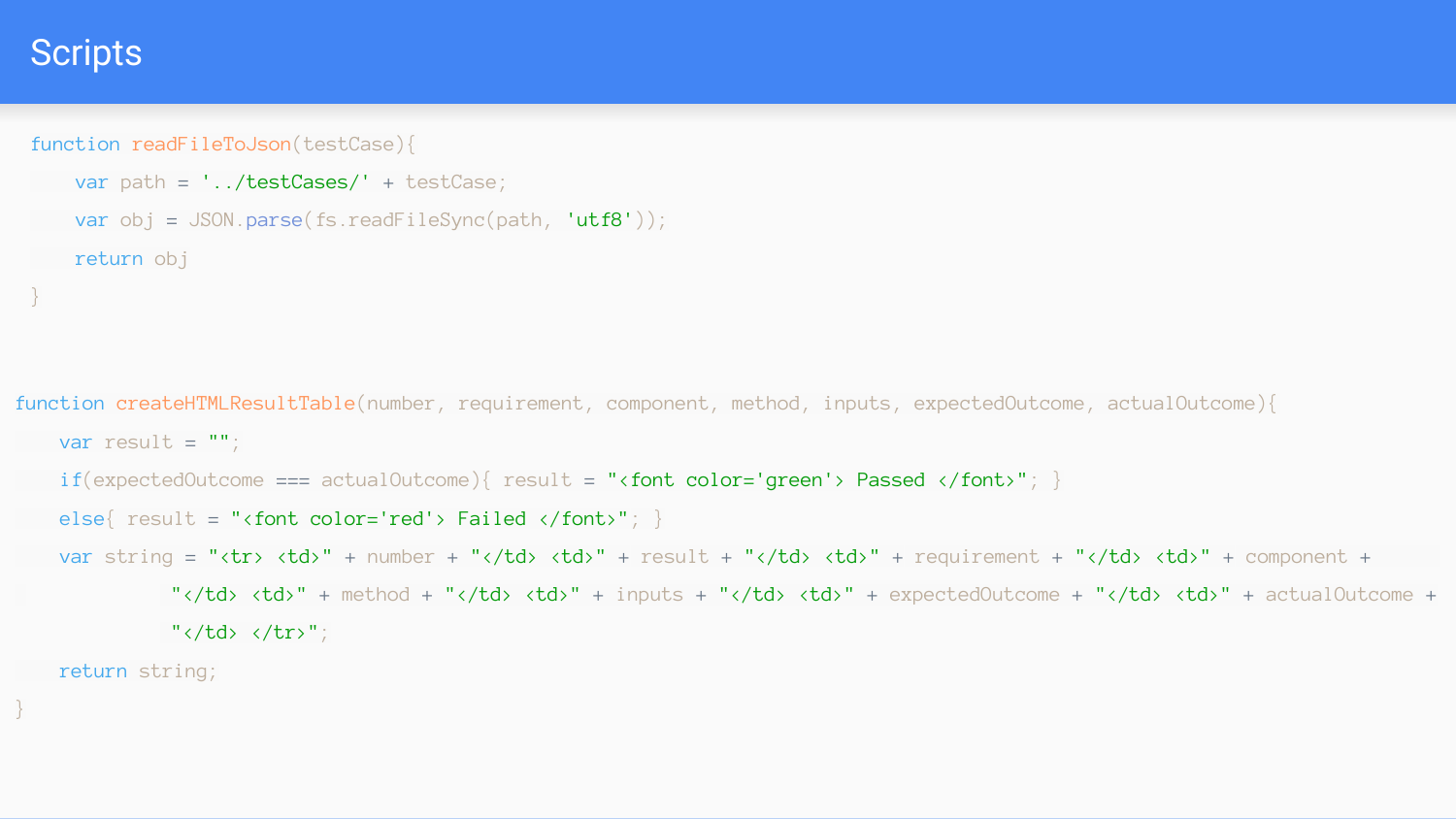

# Scripts
function readFileToJson(testCase){
    var path = '../testCases/' + testCase;
    var obj = JSON.parse(fs.readFileSync(path, 'utf8'));
    return obj
}
function createHTMLResultTable(number, requirement, component, method, inputs, expectedOutcome, actualOutcome){
    var result = "";
    if(expectedOutcome === actualOutcome){ result = "<font color='green'> Passed </font>"; }
    else{ result = "<font color='red'> Failed </font>"; }
    var string = "<tr> <td>" + number + "</td> <td>" + result + "</td> <td>" + requirement + "</td> <td>" + component +        	 "</td> <td>" + method + "</td> <td>" + inputs + "</td> <td>" + expectedOutcome + "</td> <td>" + actualOutcome + 	 "</td> </tr>";
    return string;
}